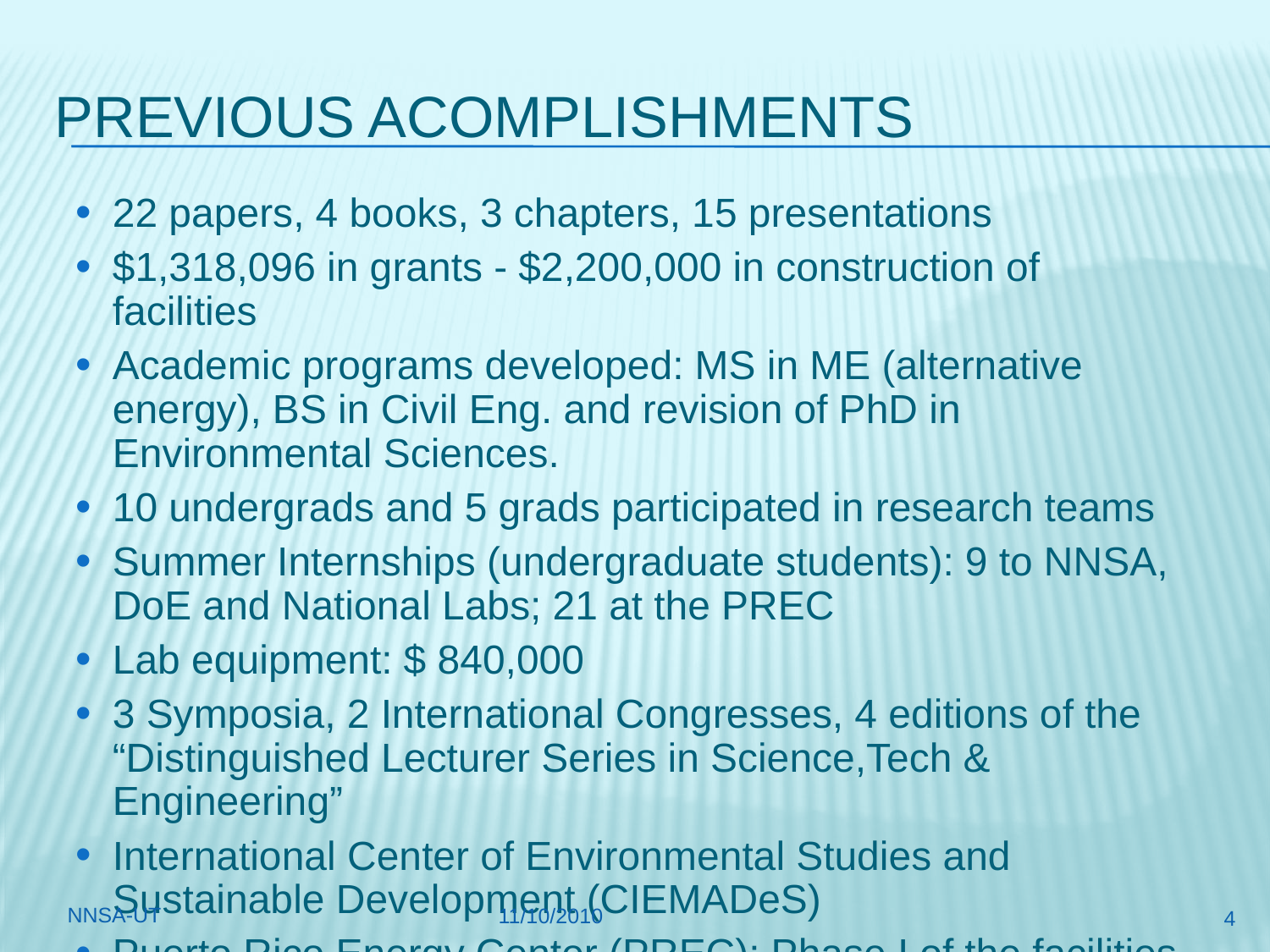

# PREVIOUS AcOmplishments
22 papers, 4 books, 3 chapters, 15 presentations
$1,318,096 in grants - $2,200,000 in construction of facilities
Academic programs developed: MS in ME (alternative energy), BS in Civil Eng. and revision of PhD in Environmental Sciences.
10 undergrads and 5 grads participated in research teams
Summer Internships (undergraduate students): 9 to NNSA, DoE and National Labs; 21 at the PREC
Lab equipment: $ 840,000
3 Symposia, 2 International Congresses, 4 editions of the “Distinguished Lecturer Series in Science,Tech & Engineering”
International Center of Environmental Studies and Sustainable Development (CIEMADeS)
Puerto Rico Energy Center (PREC): Phase I of the facilities (4,000 ft2), Ecologic House: 1,200 ft2
NNSA-UT
11/10/2010
4